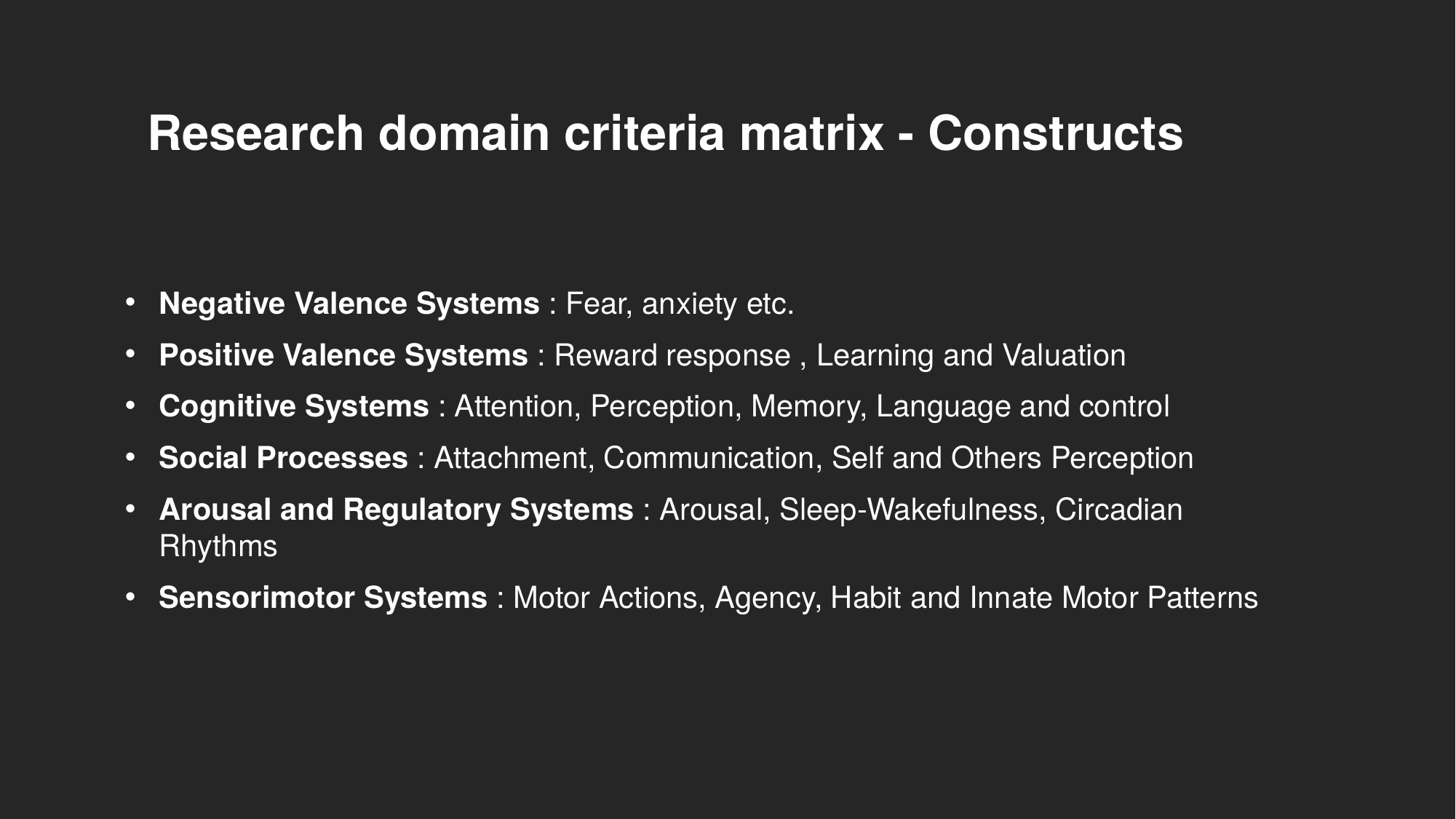

# Research domain criteria matrix - Constructs
Negative Valence Systems : Fear, anxiety etc.
Positive Valence Systems : Reward response , Learning and Valuation
Cognitive Systems : Attention, Perception, Memory, Language and control
Social Processes : Attachment, Communication, Self and Others Perception
Arousal and Regulatory Systems : Arousal, Sleep-Wakefulness, Circadian Rhythms
Sensorimotor Systems : Motor Actions, Agency, Habit and Innate Motor Patterns